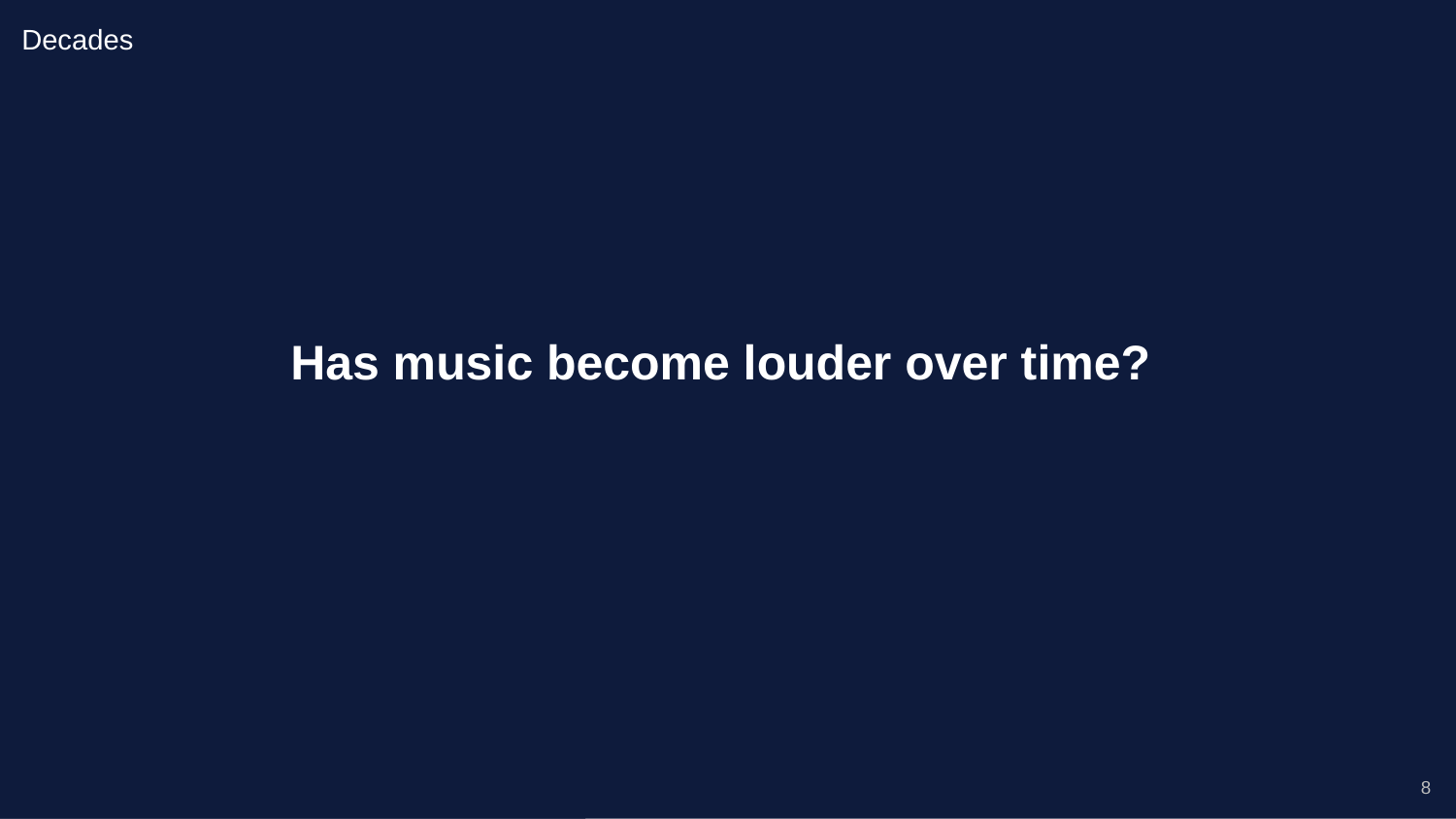

Decades
Has music become louder over time?
8